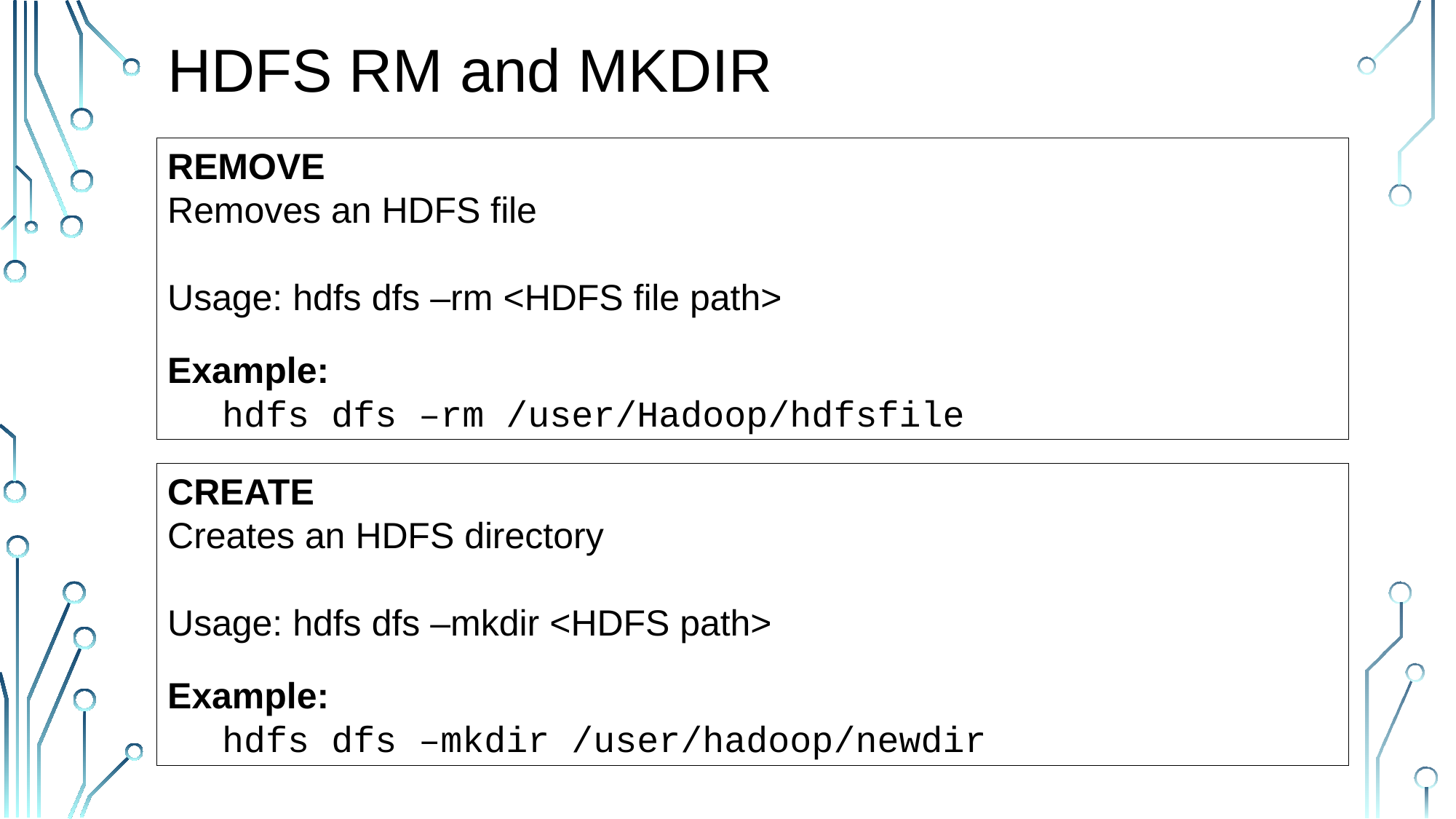

# HDFS RM and MKDIR
REMOVE
Removes an HDFS file

Usage: hdfs dfs –rm <HDFS file path>

Example:
hdfs dfs –rm /user/Hadoop/hdfsfile
CREATE
Creates an HDFS directory

Usage: hdfs dfs –mkdir <HDFS path>

Example:
hdfs dfs –mkdir /user/hadoop/newdir